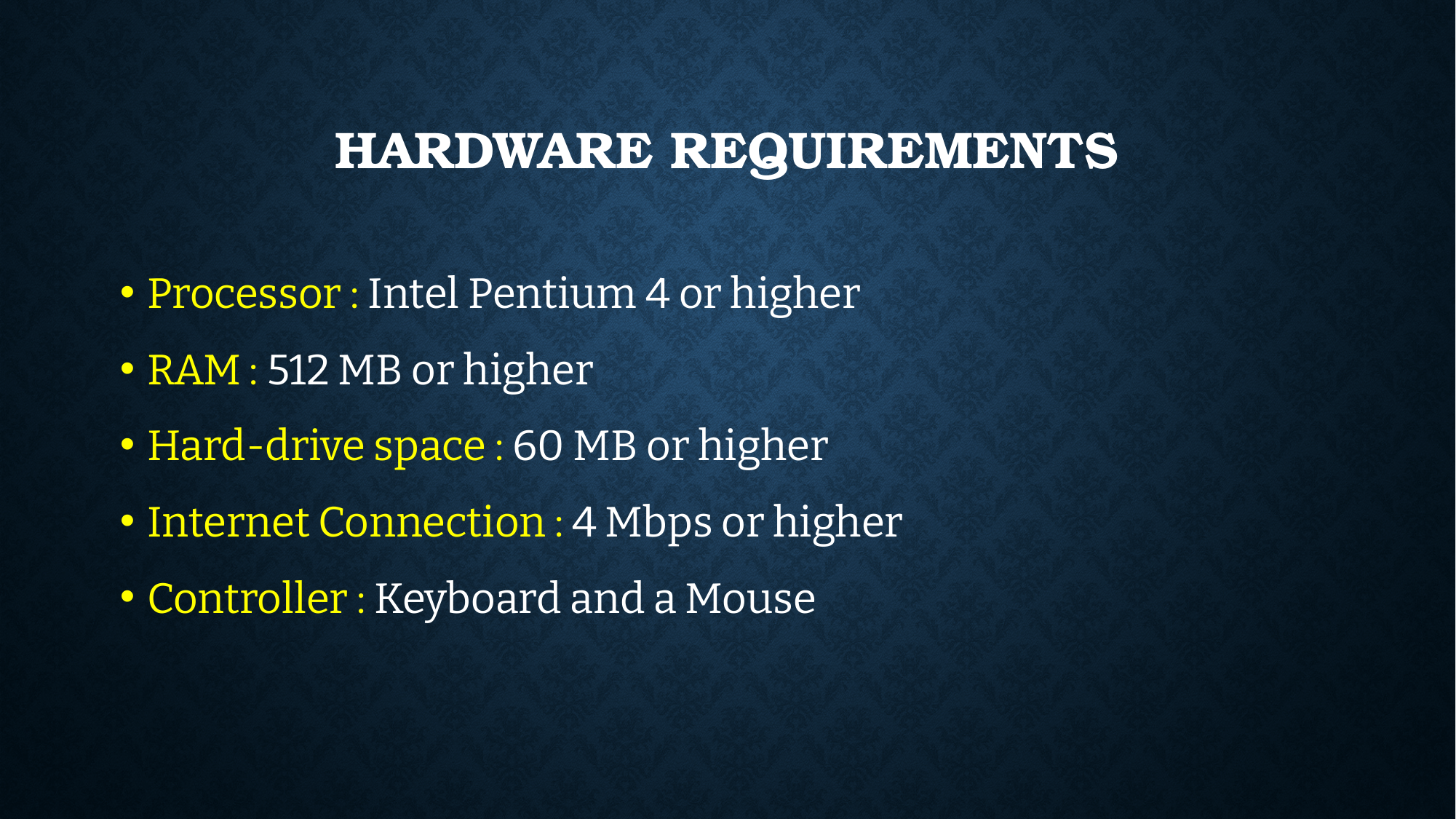

# Hardware Requirements
Processor : Intel Pentium 4 or higher
RAM : 512 MB or higher
Hard-drive space : 60 MB or higher
Internet Connection : 4 Mbps or higher
Controller : Keyboard and a Mouse